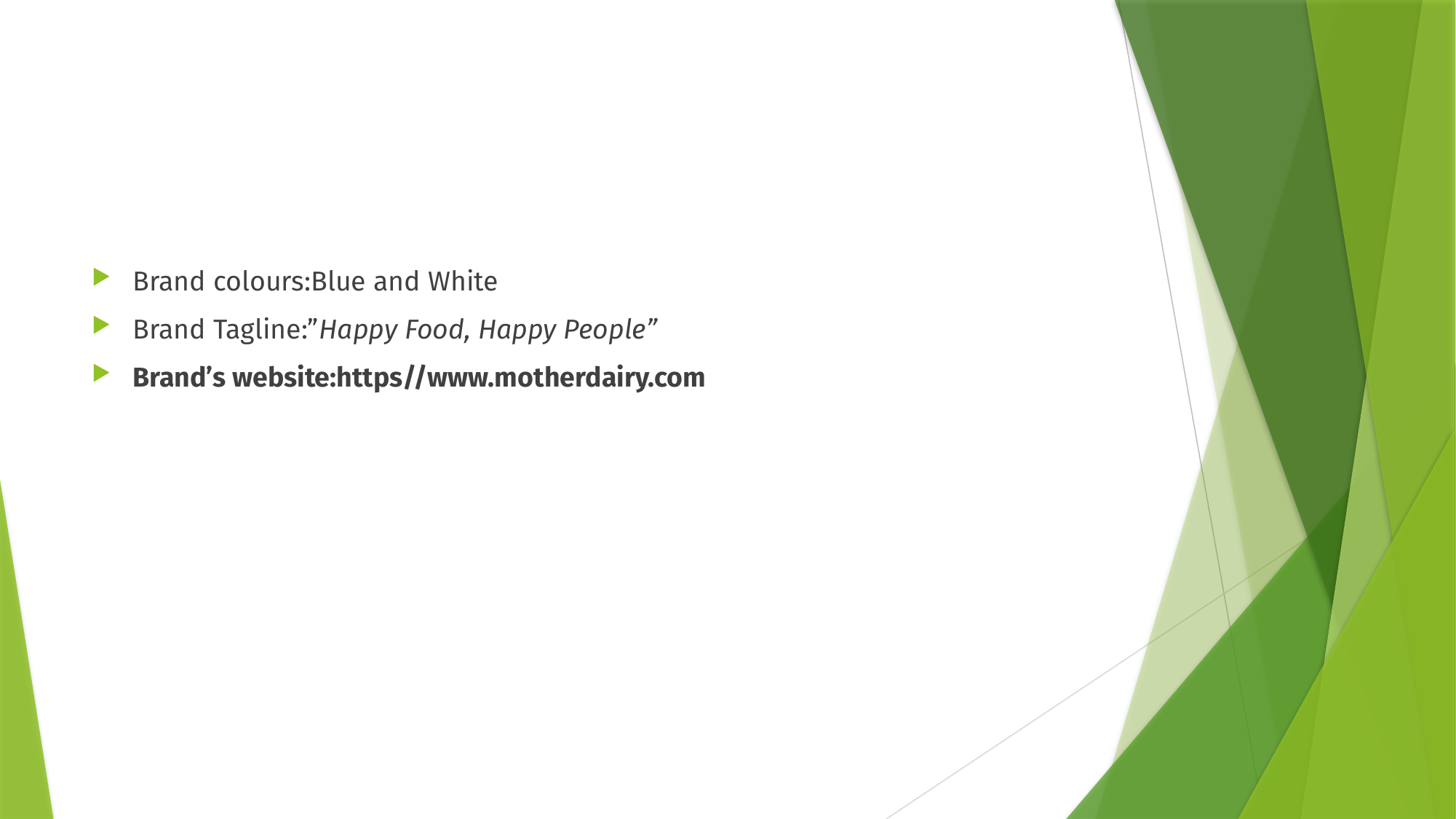

#
Brand colours:Blue and White
Brand Tagline:”Happy Food, Happy People”
Brand’s website:https//www.motherdairy.com